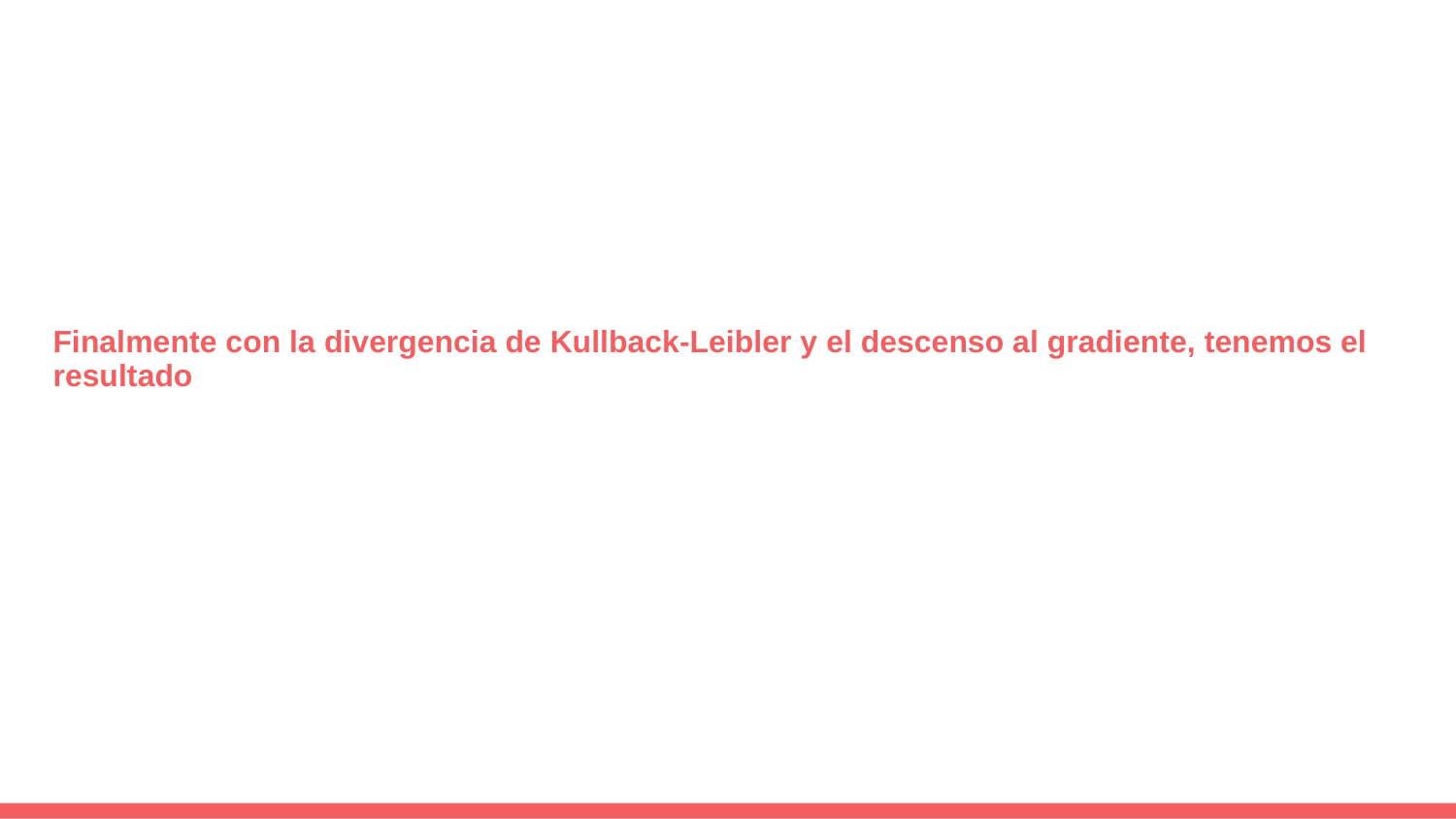

# Finalmente con la divergencia de Kullback-Leibler y el descenso al gradiente, tenemos el resultado